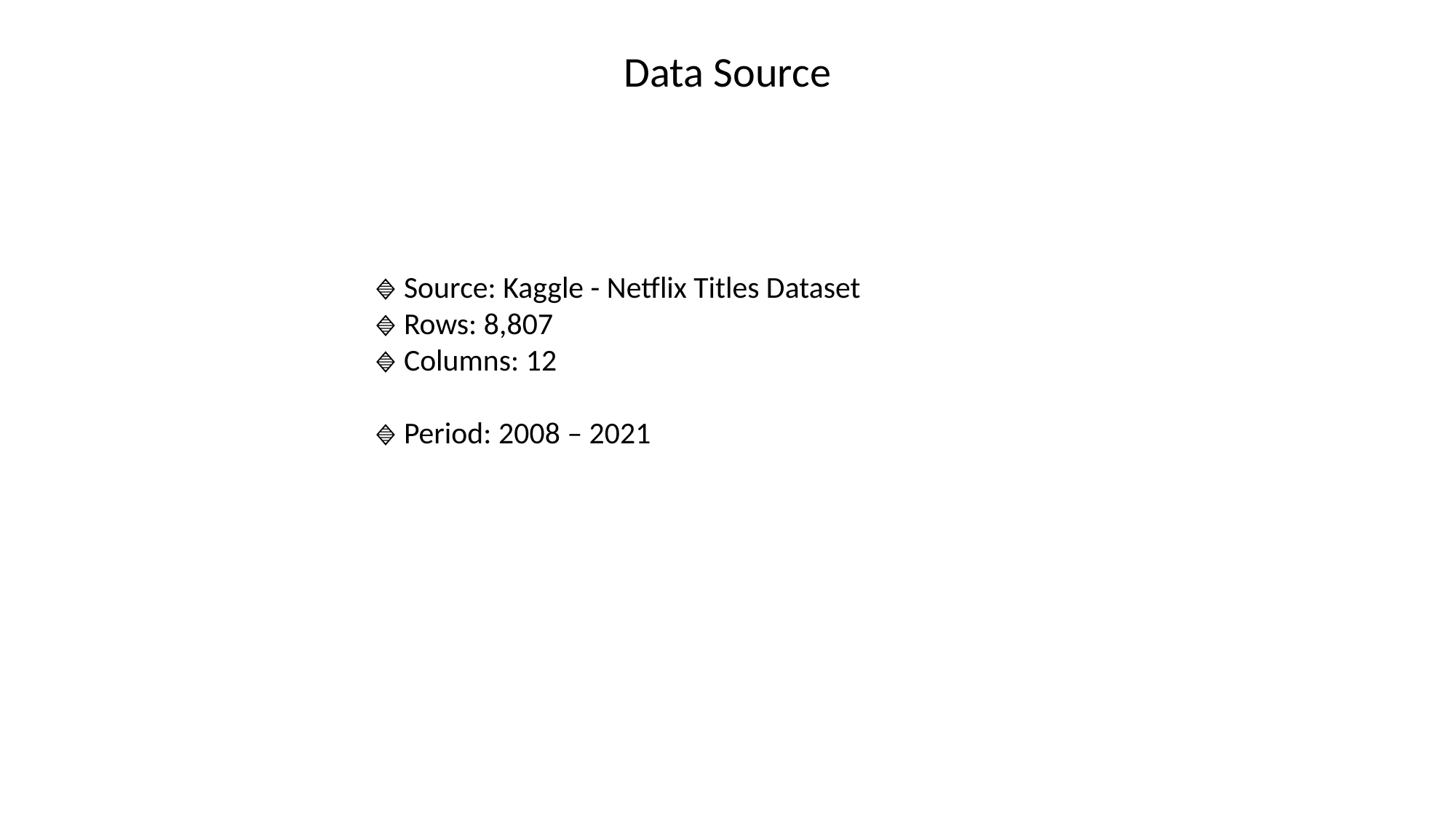

Data Source
🔹 Source: Kaggle - Netflix Titles Dataset
🔹 Rows: 8,807
🔹 Columns: 12
🔹 Period: 2008 – 2021